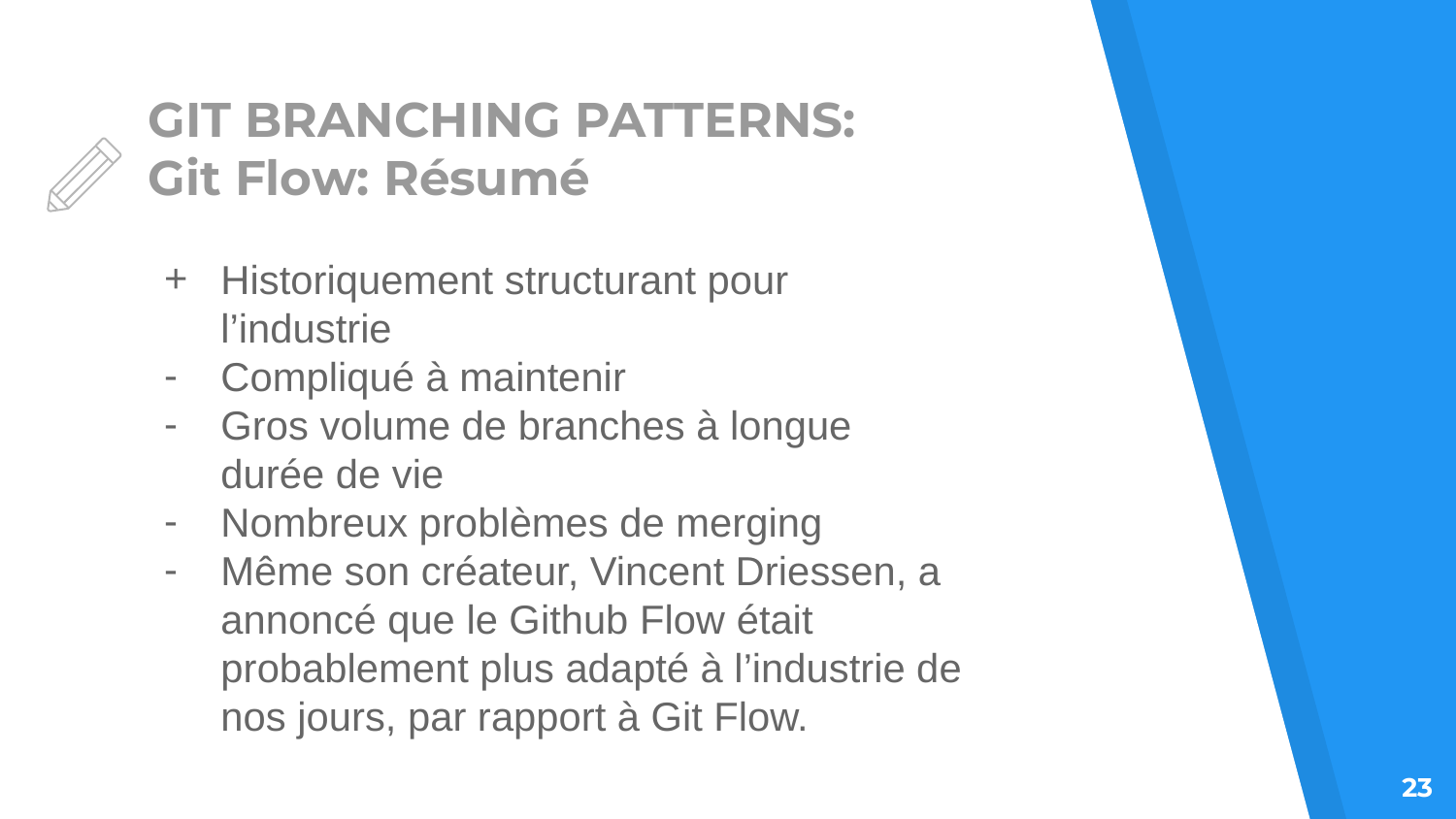

# GIT BRANCHING PATTERNS:
Git Flow: Résumé
Historiquement structurant pour l’industrie
Compliqué à maintenir
Gros volume de branches à longue durée de vie
Nombreux problèmes de merging
Même son créateur, Vincent Driessen, a annoncé que le Github Flow était probablement plus adapté à l’industrie de nos jours, par rapport à Git Flow.
23